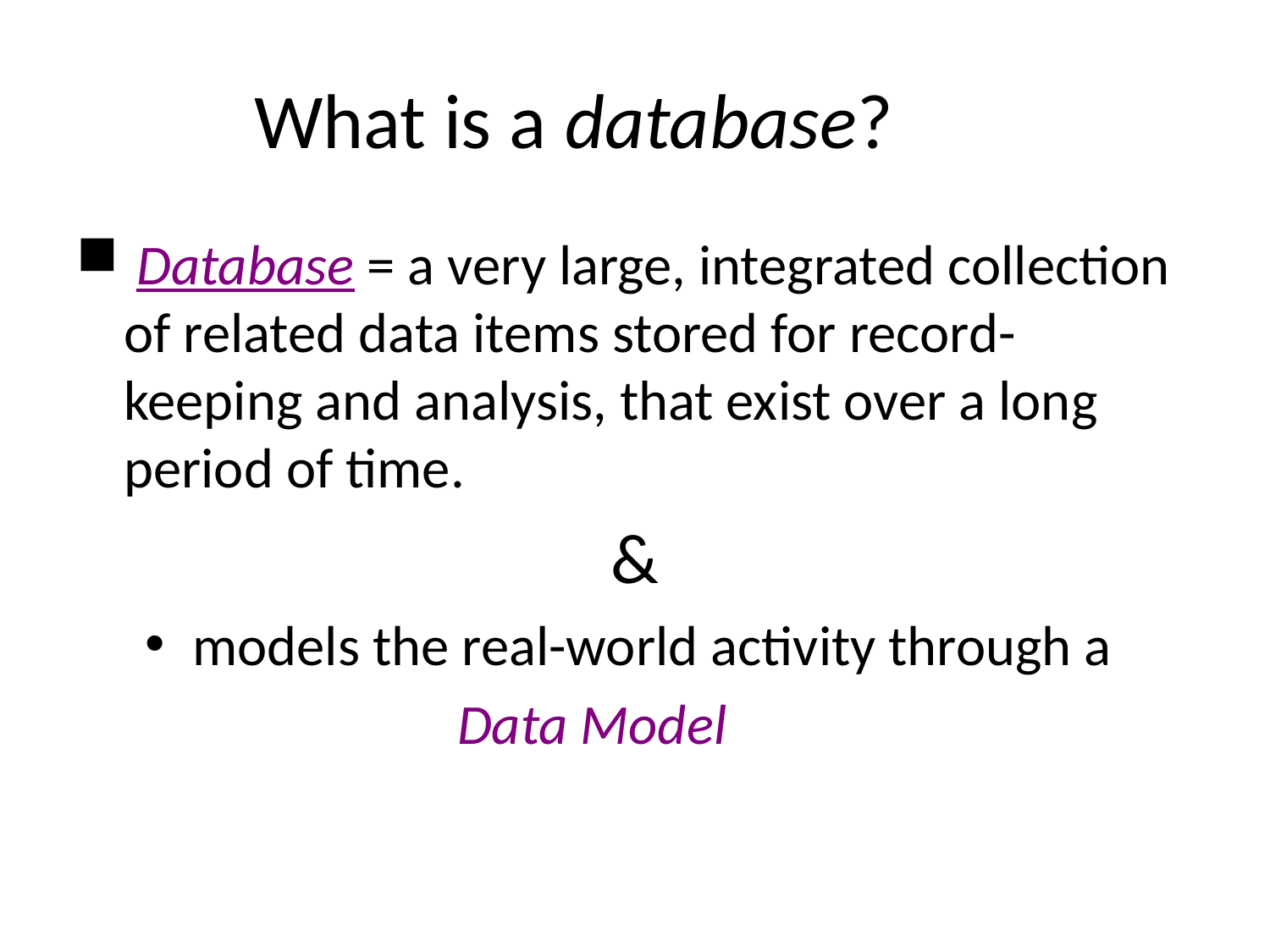

# What is a database?
 Database = a very large, integrated collection of related data items stored for record-keeping and analysis, that exist over a long period of time.
&
models the real-world activity through a
			Data Model